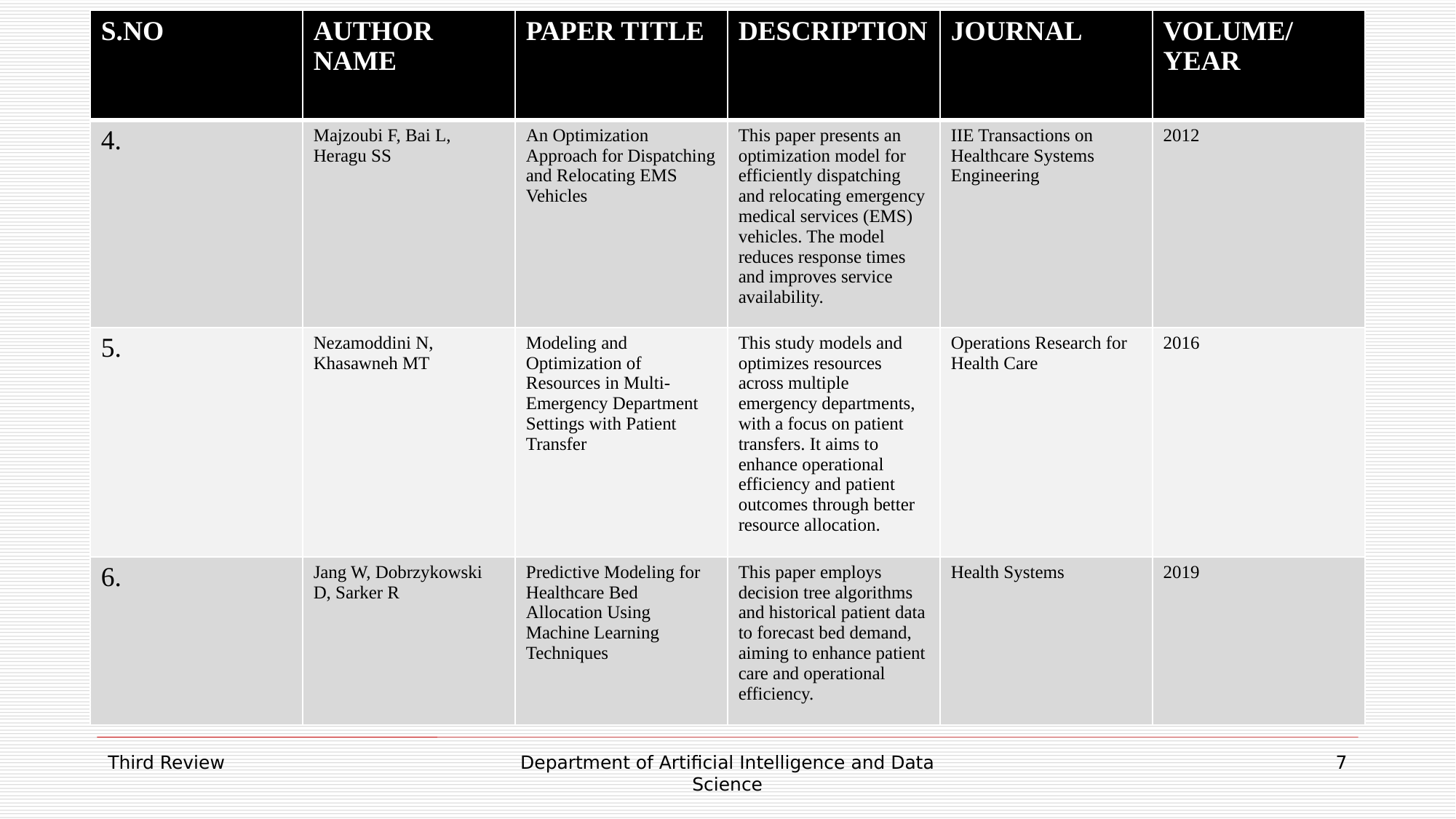

| S.NO | AUTHOR NAME | PAPER TITLE | DESCRIPTION | JOURNAL | VOLUME/ YEAR |
| --- | --- | --- | --- | --- | --- |
| 4. | Majzoubi F, Bai L, Heragu SS | An Optimization Approach for Dispatching and Relocating EMS Vehicles | This paper presents an optimization model for efficiently dispatching and relocating emergency medical services (EMS) vehicles. The model reduces response times and improves service availability. | IIE Transactions on Healthcare Systems Engineering | 2012 |
| 5. | Nezamoddini N, Khasawneh MT | Modeling and Optimization of Resources in Multi-Emergency Department Settings with Patient Transfer | This study models and optimizes resources across multiple emergency departments, with a focus on patient transfers. It aims to enhance operational efficiency and patient outcomes through better resource allocation. | Operations Research for Health Care | 2016 |
| 6. | Jang W, Dobrzykowski D, Sarker R | Predictive Modeling for Healthcare Bed Allocation Using Machine Learning Techniques | This paper employs decision tree algorithms and historical patient data to forecast bed demand, aiming to enhance patient care and operational efficiency. | Health Systems | 2019 |
#
Third Review
Department of Artificial Intelligence and Data Science
7